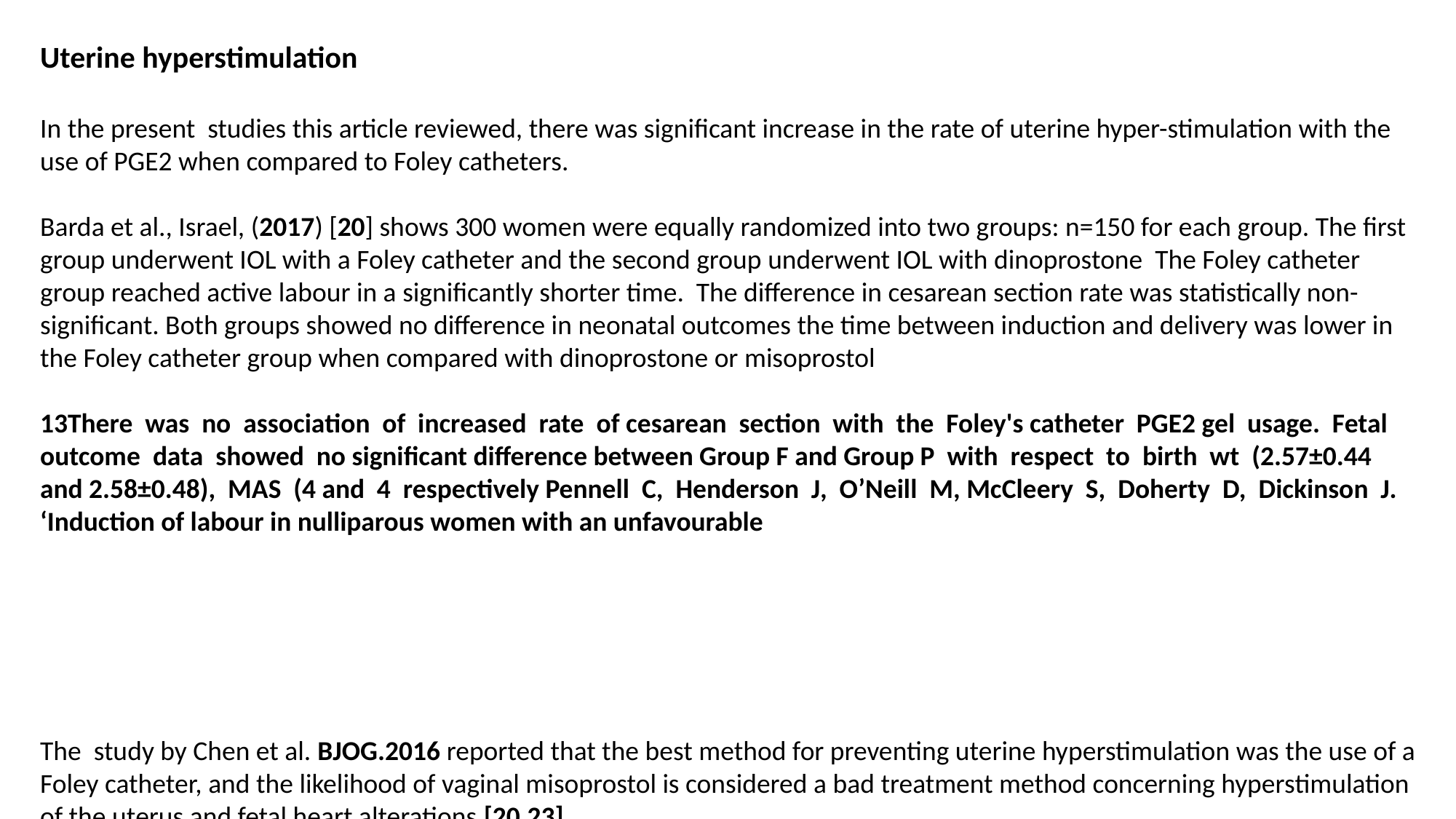

Uterine hyperstimulation

In the present  studies this article reviewed, there was significant increase in the rate of uterine hyper-stimulation with the use of PGE2 when compared to Foley catheters.

Barda et al., Israel, (2017) [20] shows 300 women were equally randomized into two groups: n=150 for each group. The first group underwent IOL with a Foley catheter and the second group underwent IOL with dinoprostone  The Foley catheter group reached active labour in a significantly shorter time.  The difference in cesarean section rate was statistically non-significant. Both groups showed no difference in neonatal outcomes the time between induction and delivery was lower in the Foley catheter group when compared with dinoprostone or misoprostol

13There  was  no  association  of  increased  rate  of cesarean  section  with  the  Foley's catheter  PGE2 gel  usage.  Fetal  outcome  data  showed  no significant difference between Group F and Group P  with  respect  to  birth  wt  (2.57±0.44  and 2.58±0.48),  MAS  (4 and  4  respectively Pennell  C,  Henderson  J,  O’Neill  M, McCleery  S,  Doherty  D,  Dickinson  J. ‘Induction of labour in nulliparous women with an unfavourable

The  study by Chen et al. BJOG.2016 reported that the best method for preventing uterine hyperstimulation was the use of a Foley catheter, and the likelihood of vaginal misoprostol is considered a bad treatment method concerning hyperstimulation of the uterus and fetal heart alterations [20,23].